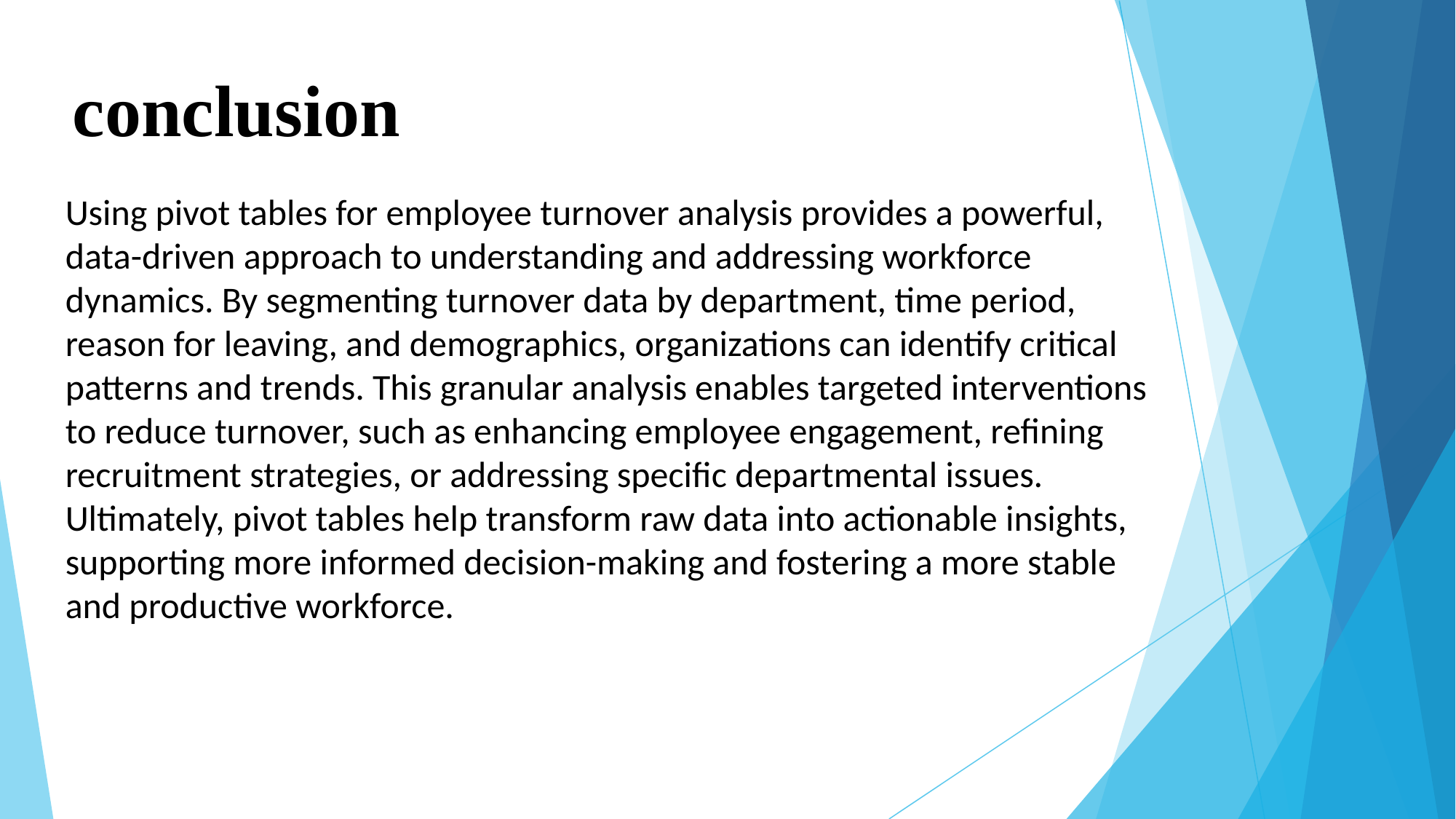

# conclusion
Using pivot tables for employee turnover analysis provides a powerful, data-driven approach to understanding and addressing workforce dynamics. By segmenting turnover data by department, time period, reason for leaving, and demographics, organizations can identify critical patterns and trends. This granular analysis enables targeted interventions to reduce turnover, such as enhancing employee engagement, refining recruitment strategies, or addressing specific departmental issues. Ultimately, pivot tables help transform raw data into actionable insights, supporting more informed decision-making and fostering a more stable and productive workforce.